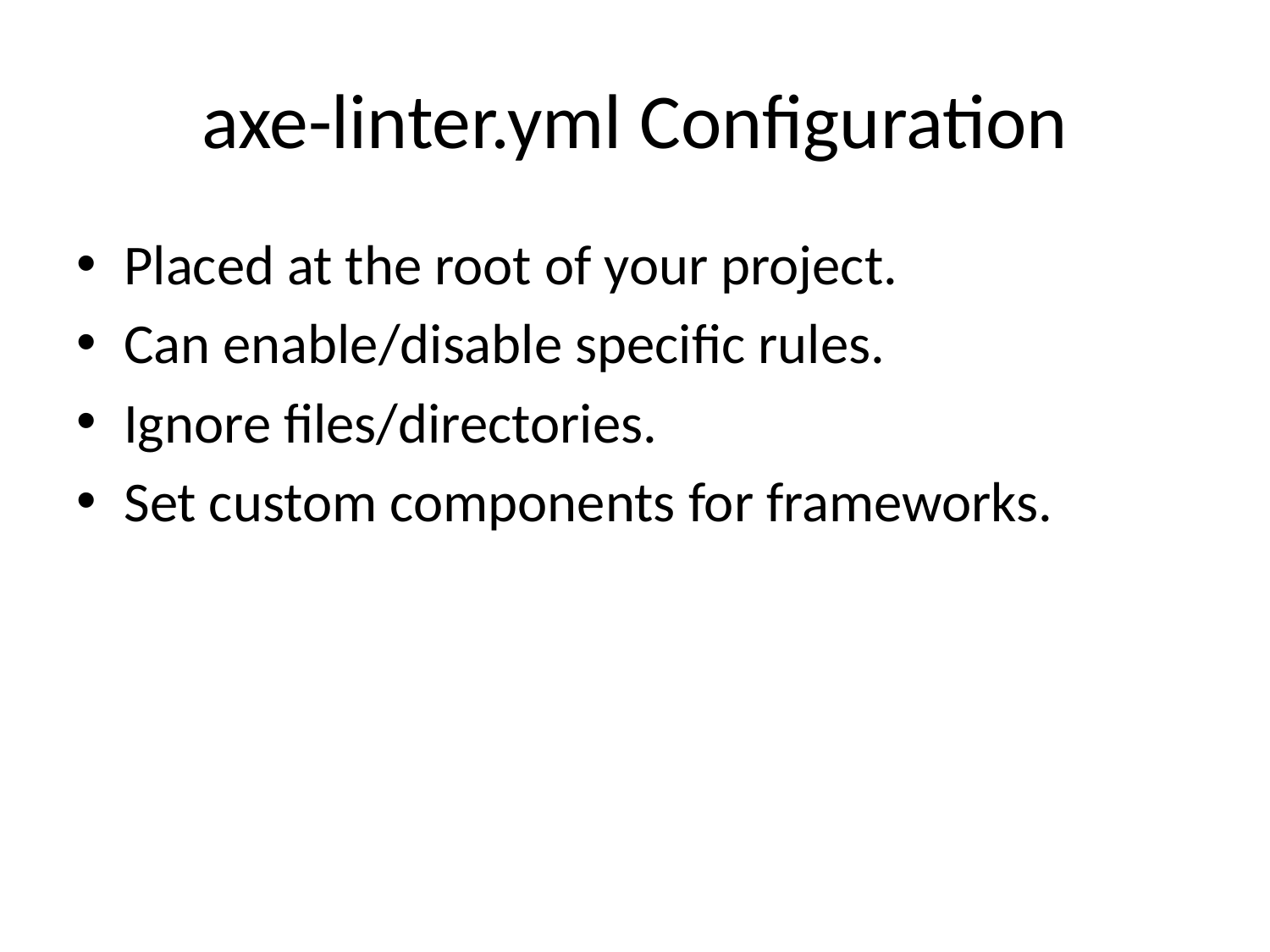

# axe-linter.yml Configuration
Placed at the root of your project.
Can enable/disable specific rules.
Ignore files/directories.
Set custom components for frameworks.